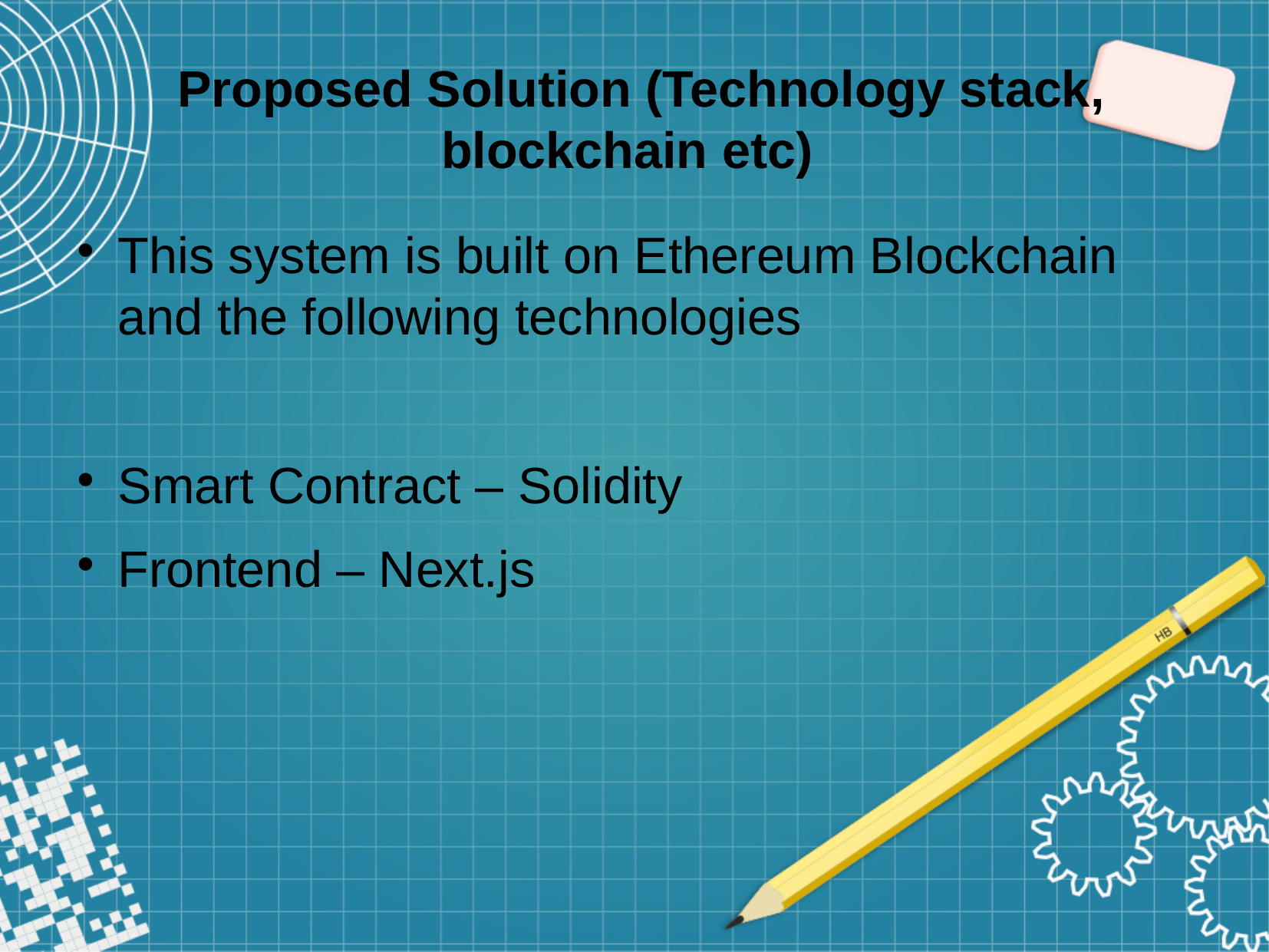

Proposed Solution (Technology stack, blockchain etc)
This system is built on Ethereum Blockchain  and the following technologies

Smart Contract – Solidity
Frontend – Next.js